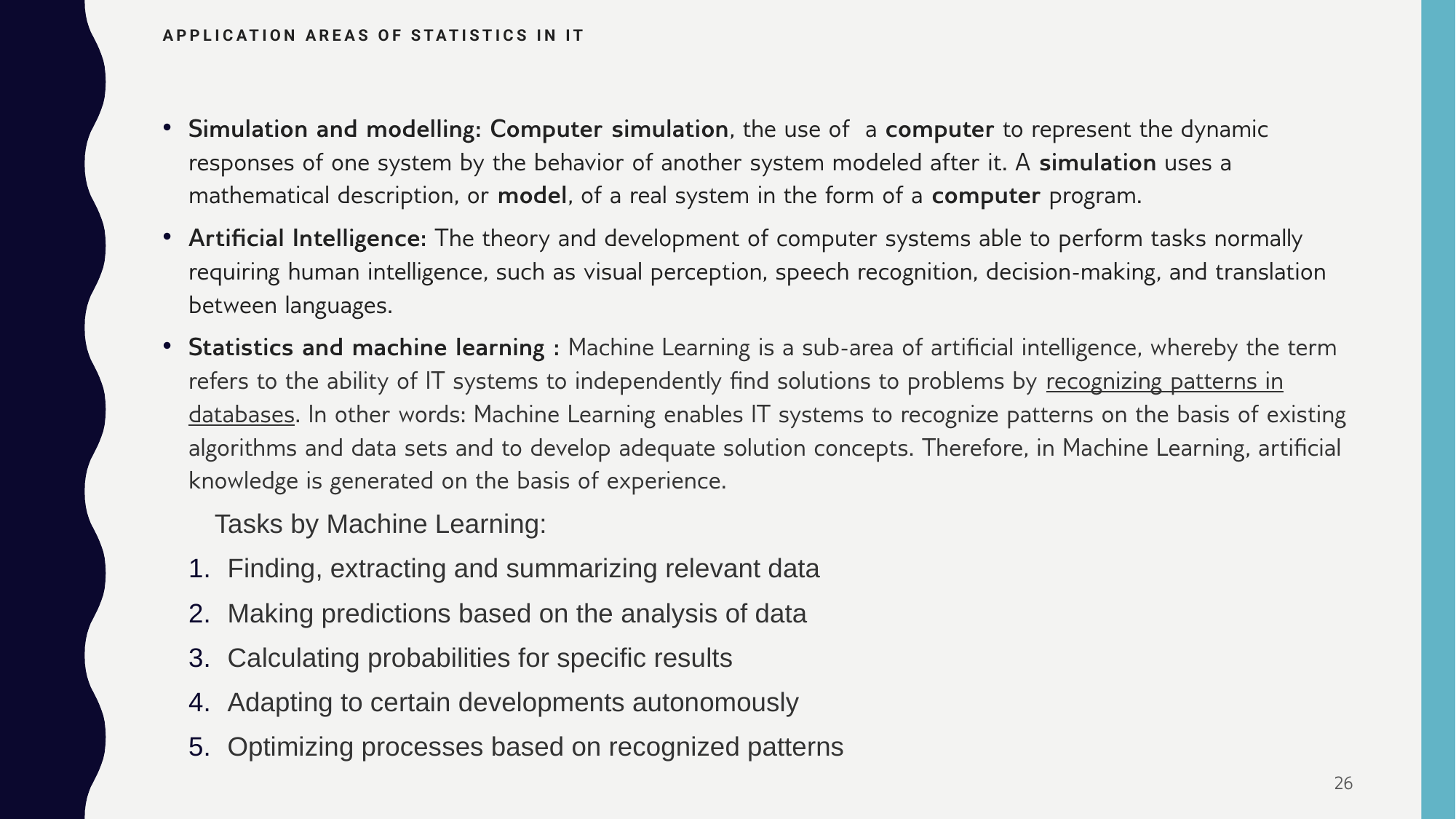

# Application areas of statistics in IT
Simulation and modelling: Computer simulation, the use of  a computer to represent the dynamic responses of one system by the behavior of another system modeled after it. A simulation uses a mathematical description, or model, of a real system in the form of a computer program.
Artificial Intelligence: The theory and development of computer systems able to perform tasks normally requiring human intelligence, such as visual perception, speech recognition, decision-making, and translation between languages.
Statistics and machine learning : Machine Learning is a sub-area of artificial intelligence, whereby the term refers to the ability of IT systems to independently find solutions to problems by recognizing patterns in databases. In other words: Machine Learning enables IT systems to recognize patterns on the basis of existing algorithms and data sets and to develop adequate solution concepts. Therefore, in Machine Learning, artificial knowledge is generated on the basis of experience.
	Tasks by Machine Learning:
Finding, extracting and summarizing relevant data
Making predictions based on the analysis of data
Calculating probabilities for specific results
Adapting to certain developments autonomously
Optimizing processes based on recognized patterns

26